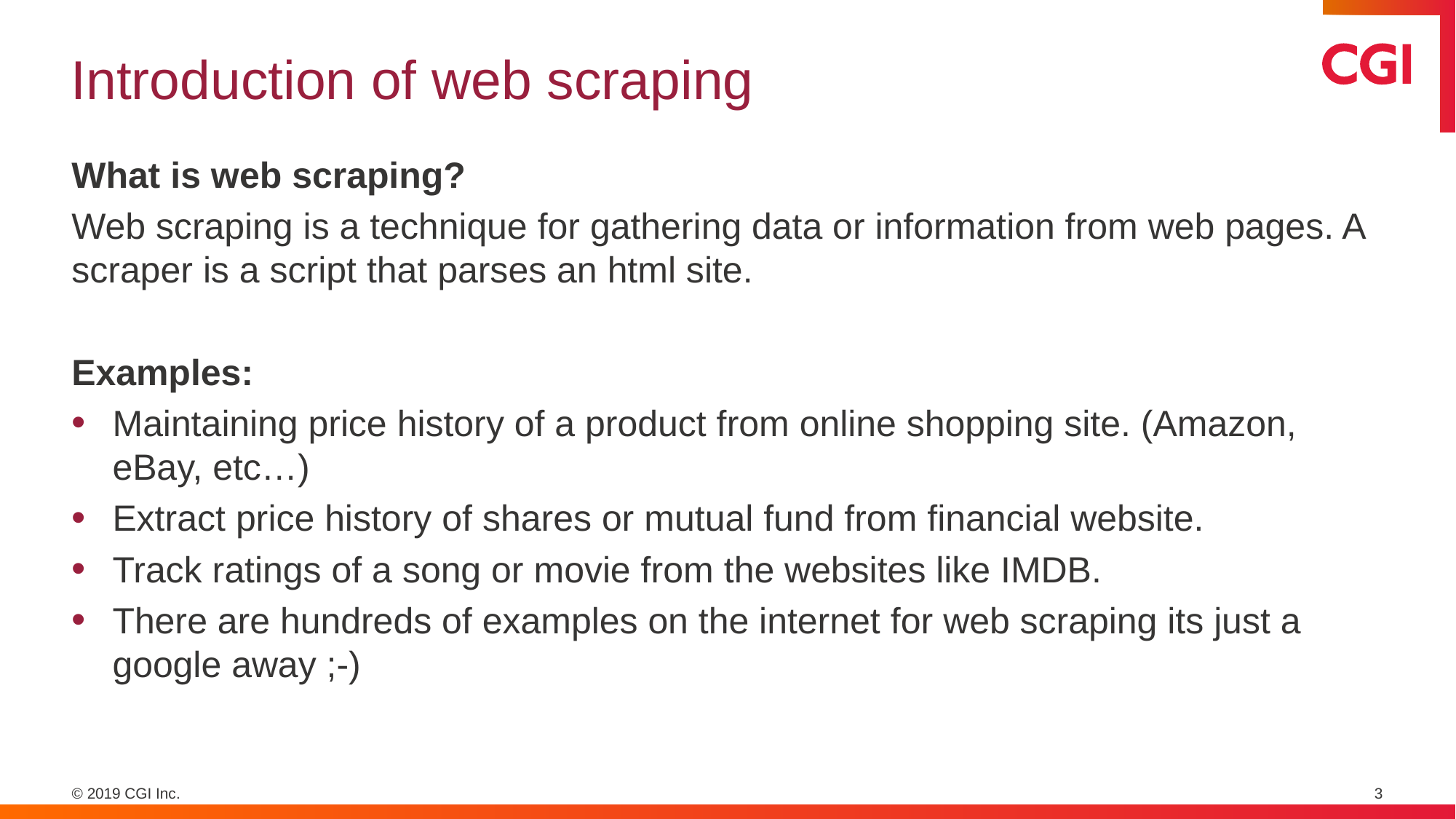

# Introduction of web scraping
What is web scraping?
Web scraping is a technique for gathering data or information from web pages. A scraper is a script that parses an html site.

Examples:
Maintaining price history of a product from online shopping site. (Amazon, eBay, etc…)
Extract price history of shares or mutual fund from financial website.
Track ratings of a song or movie from the websites like IMDB.
There are hundreds of examples on the internet for web scraping its just a google away ;-)

3